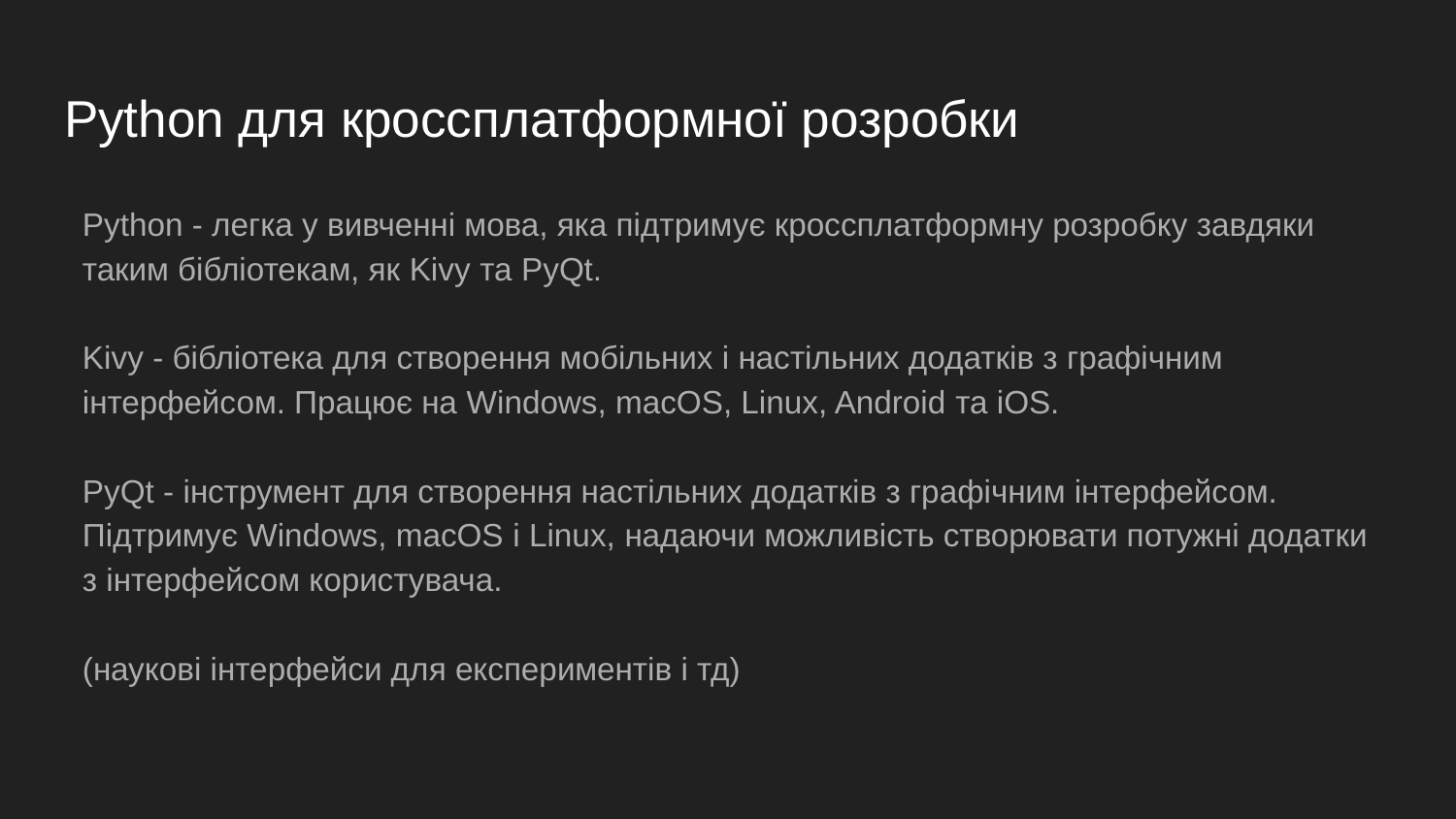

# Python для кроссплатформної розробки
Python - легка у вивченні мова, яка підтримує кроссплатформну розробку завдяки таким бібліотекам, як Kivy та PyQt.

Kivy - бібліотека для створення мобільних і настільних додатків з графічним інтерфейсом. Працює на Windows, macOS, Linux, Android та iOS.

PyQt - інструмент для створення настільних додатків з графічним інтерфейсом. Підтримує Windows, macOS і Linux, надаючи можливість створювати потужні додатки з інтерфейсом користувача.

(наукові інтерфейси для експериментів і тд)